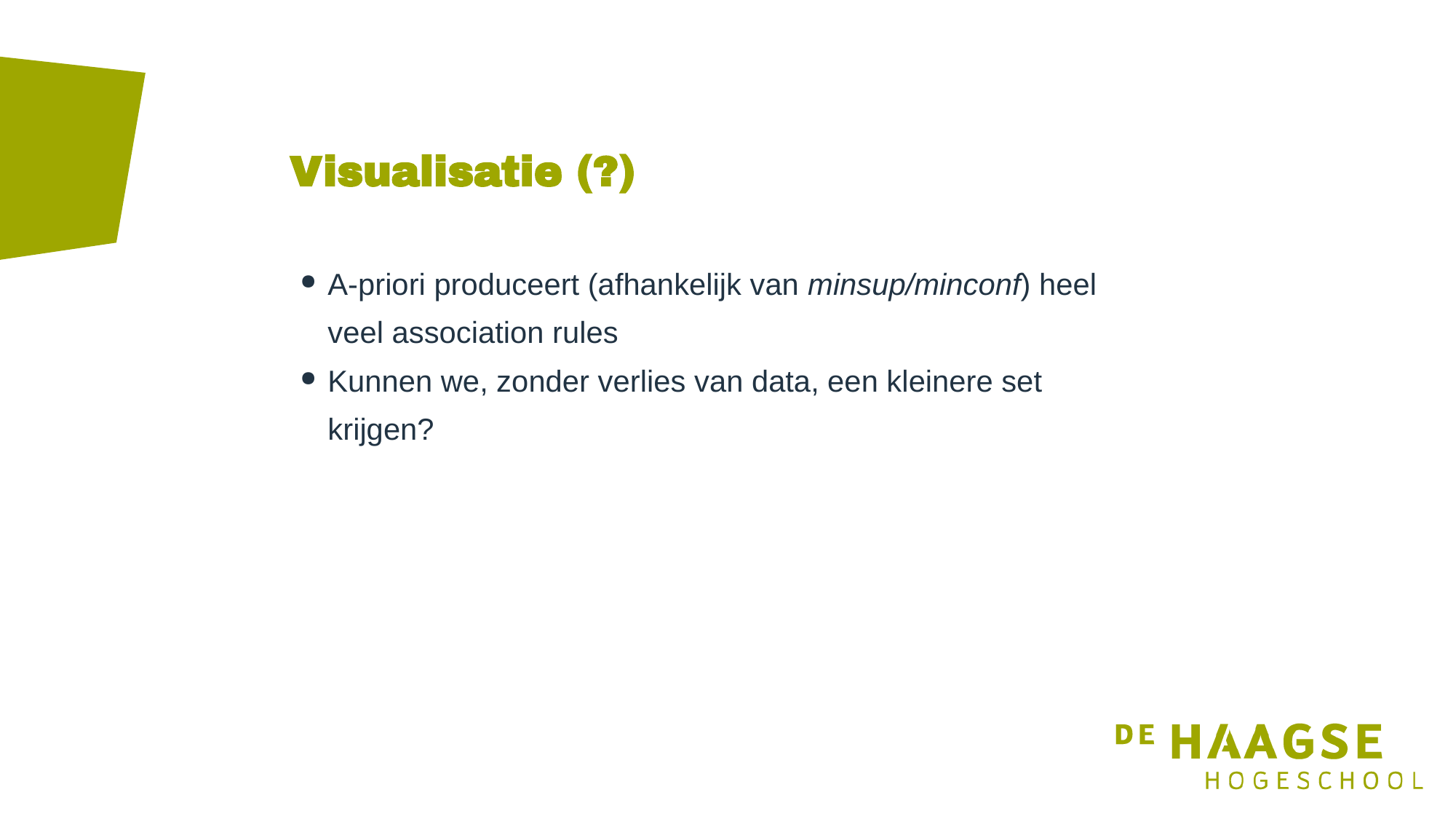

# Visualisatie (?)
A-priori produceert (afhankelijk van minsup/minconf) heel veel association rules
Kunnen we, zonder verlies van data, een kleinere set krijgen?